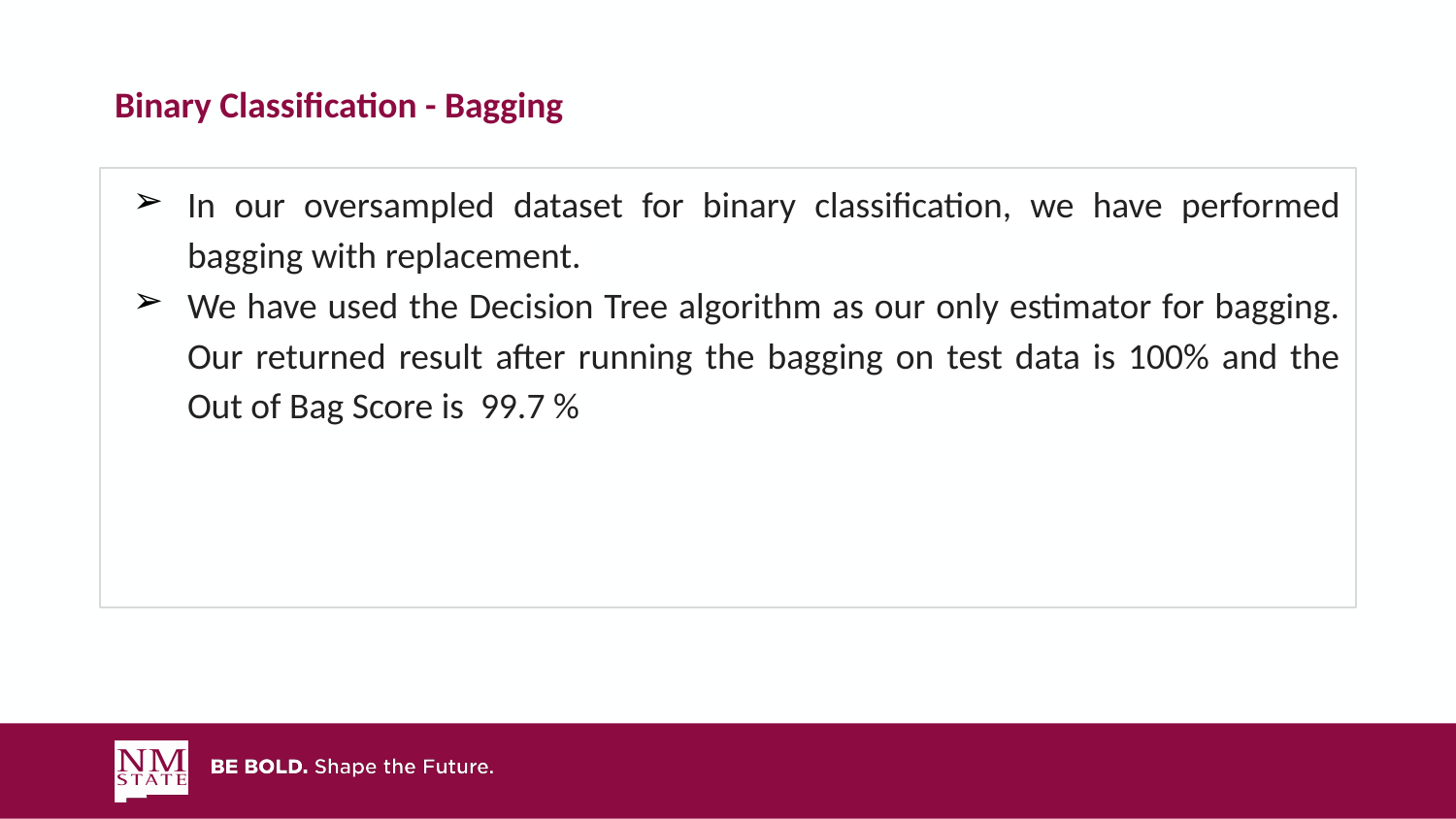

# Binary Classification - Bagging
In our oversampled dataset for binary classification, we have performed bagging with replacement.
We have used the Decision Tree algorithm as our only estimator for bagging. Our returned result after running the bagging on test data is 100% and the Out of Bag Score is  99.7 %